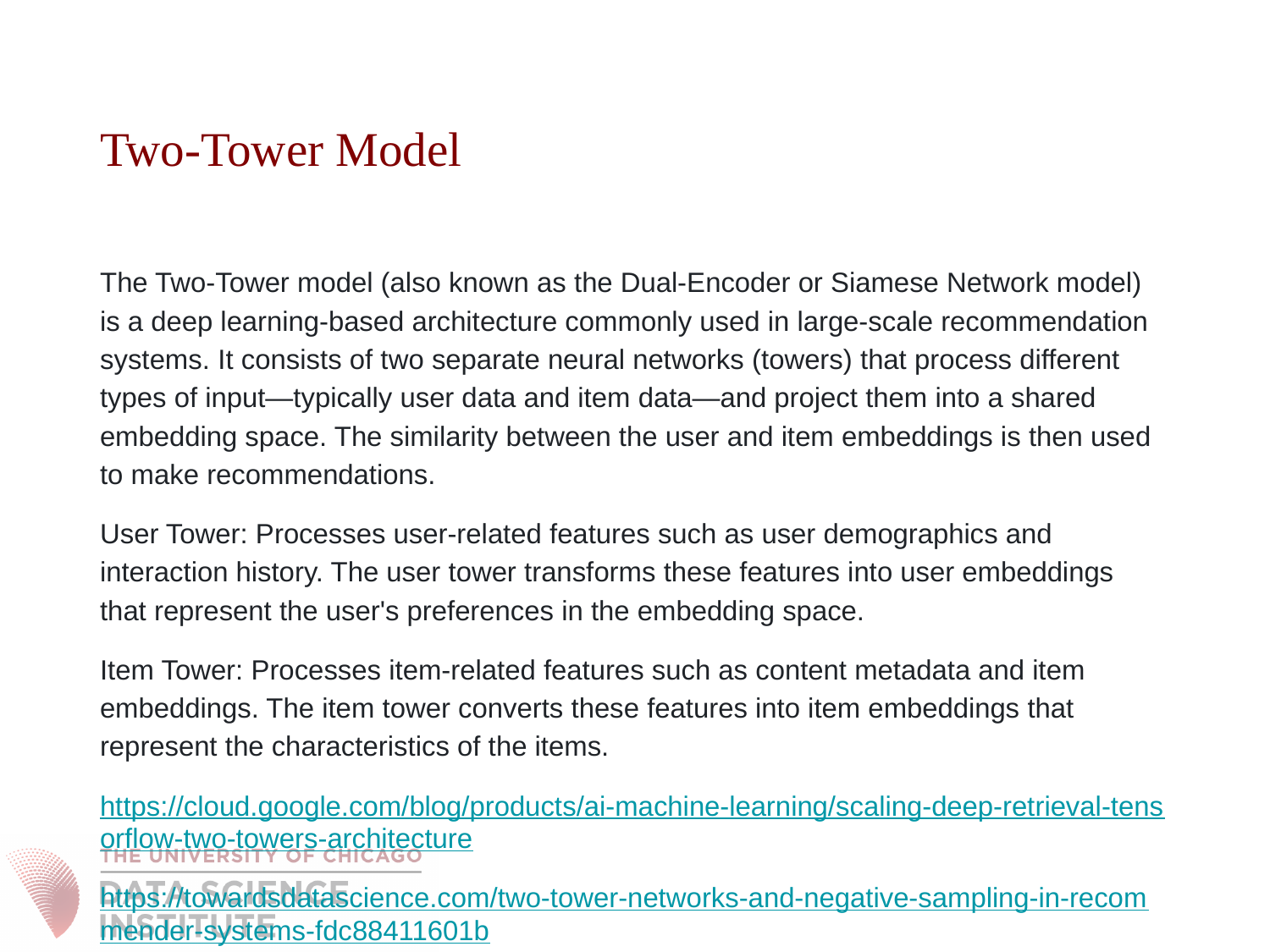

# Two-Tower Model
The Two-Tower model (also known as the Dual-Encoder or Siamese Network model) is a deep learning-based architecture commonly used in large-scale recommendation systems. It consists of two separate neural networks (towers) that process different types of input—typically user data and item data—and project them into a shared embedding space. The similarity between the user and item embeddings is then used to make recommendations.
User Tower: Processes user-related features such as user demographics and interaction history. The user tower transforms these features into user embeddings that represent the user's preferences in the embedding space.
Item Tower: Processes item-related features such as content metadata and item embeddings. The item tower converts these features into item embeddings that represent the characteristics of the items.
https://cloud.google.com/blog/products/ai-machine-learning/scaling-deep-retrieval-tensorflow-two-towers-architecture
https://towardsdatascience.com/two-tower-networks-and-negative-sampling-in-recommender-systems-fdc88411601b